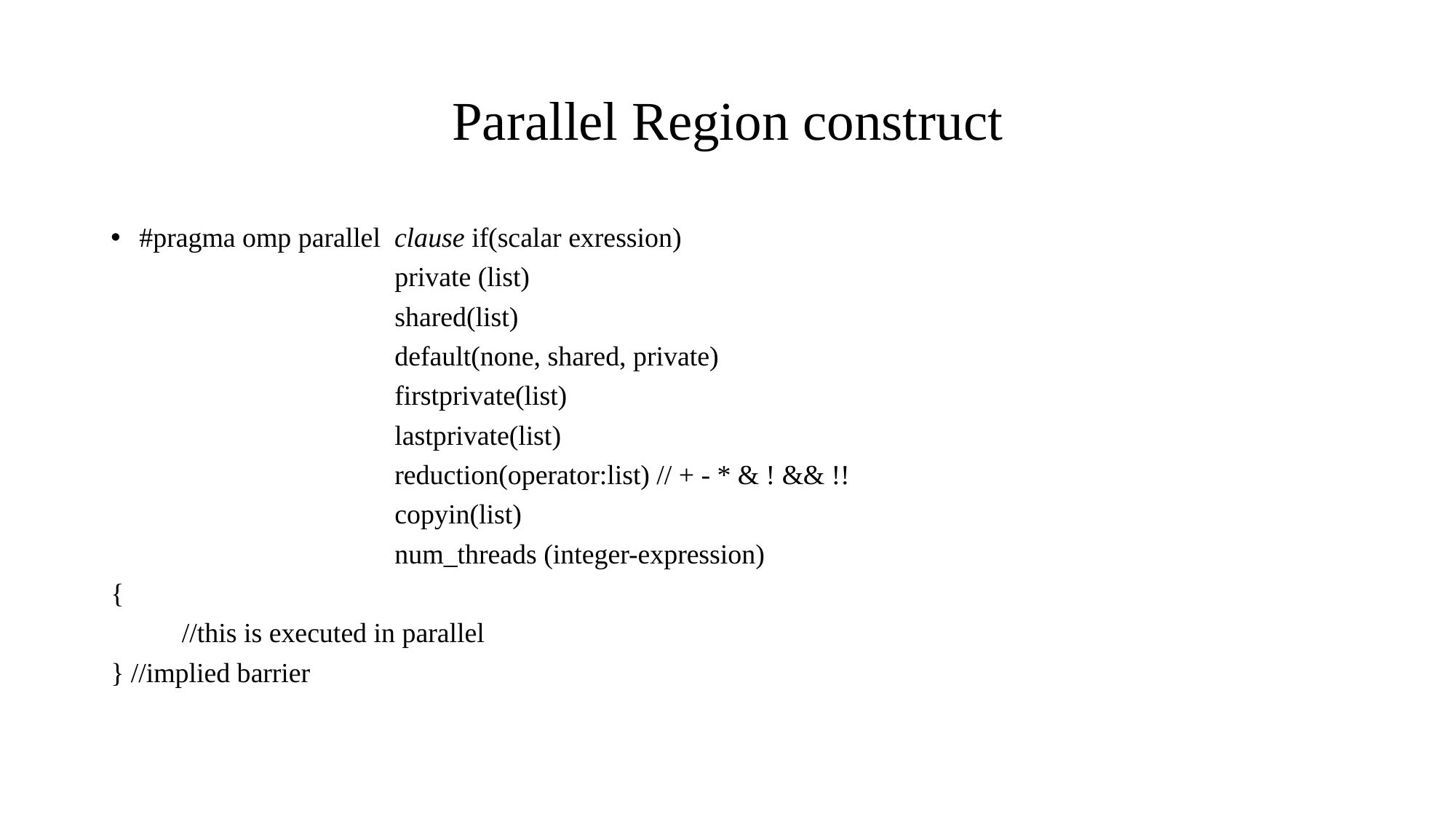

# Parallel Region construct
#pragma omp parallel  clause if(scalar exression)
				private (list)
				shared(list)
				default(none, shared, private)
				firstprivate(list)
				lastprivate(list)
				reduction(operator:list) // + - * & ! && !!
				copyin(list)
				num_threads (integer-expression)
{
	//this is executed in parallel
} //implied barrier